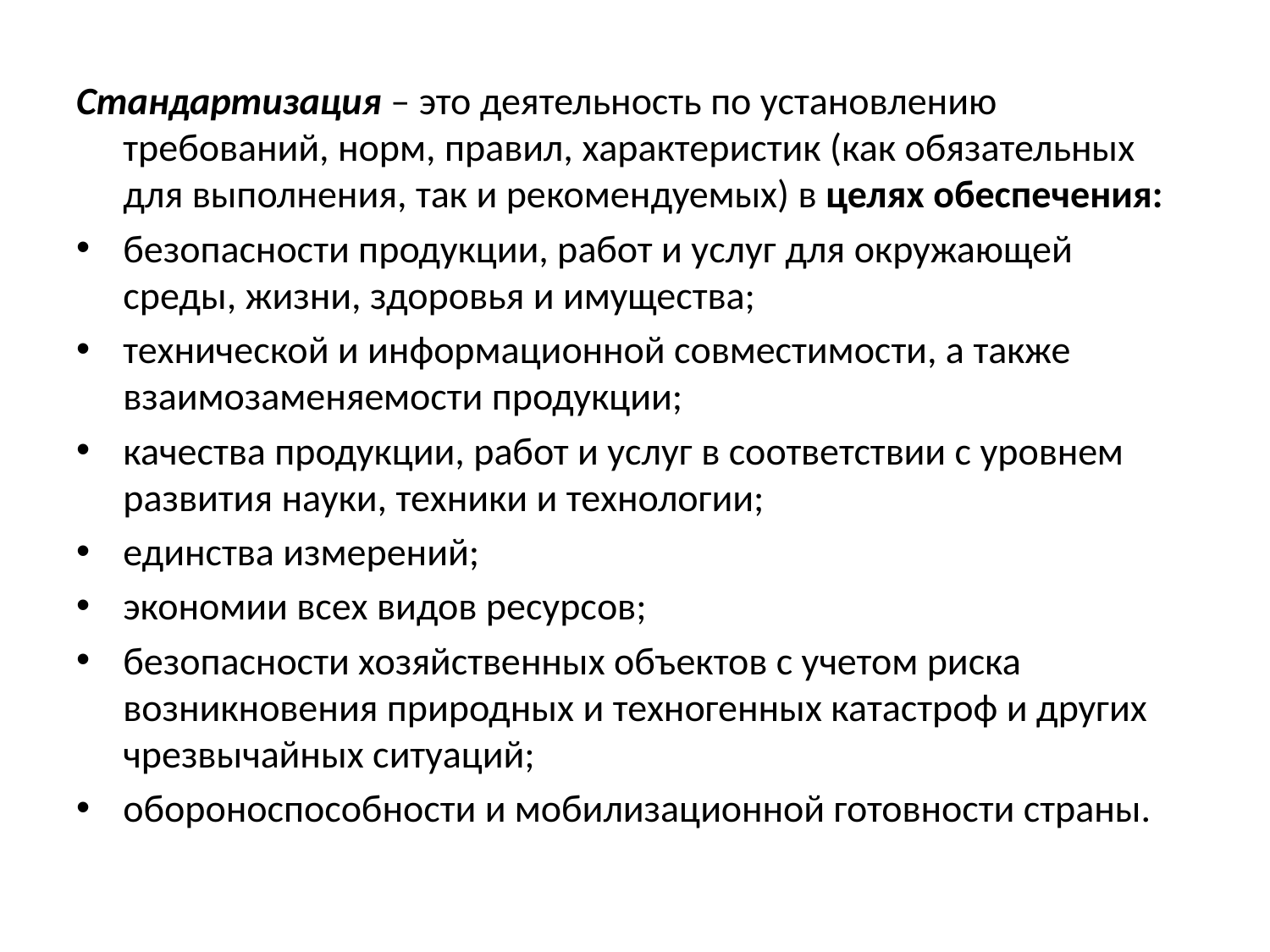

Стандартизация – это деятельность по установлению требований, норм, правил, характеристик (как обязательных для выполнения, так и рекомендуемых) в целях обеспечения:
безопасности продукции, работ и услуг для окружающей среды, жизни, здоровья и имущества;
технической и информационной совместимости, а также взаимозаменяемости продукции;
качества продукции, работ и услуг в соответствии с уровнем развития науки, техники и технологии;
единства измерений;
экономии всех видов ресурсов;
безопасности хозяйственных объектов с учетом риска возникновения природных и техногенных катастроф и других чрезвычайных ситуаций;
обороноспособности и мобилизационной готовности страны.